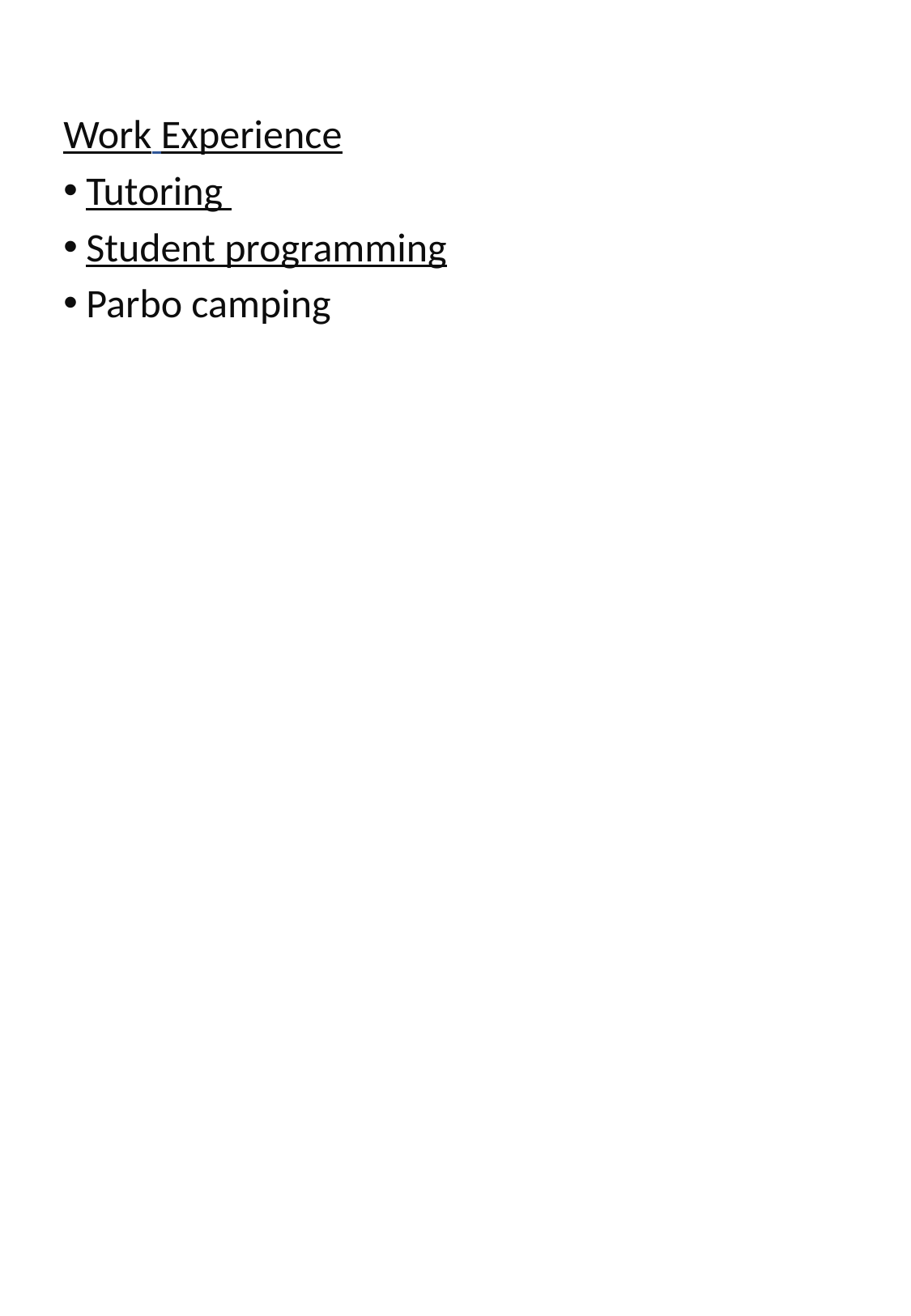

Work Experience
Tutoring
Student programming
Parbo camping